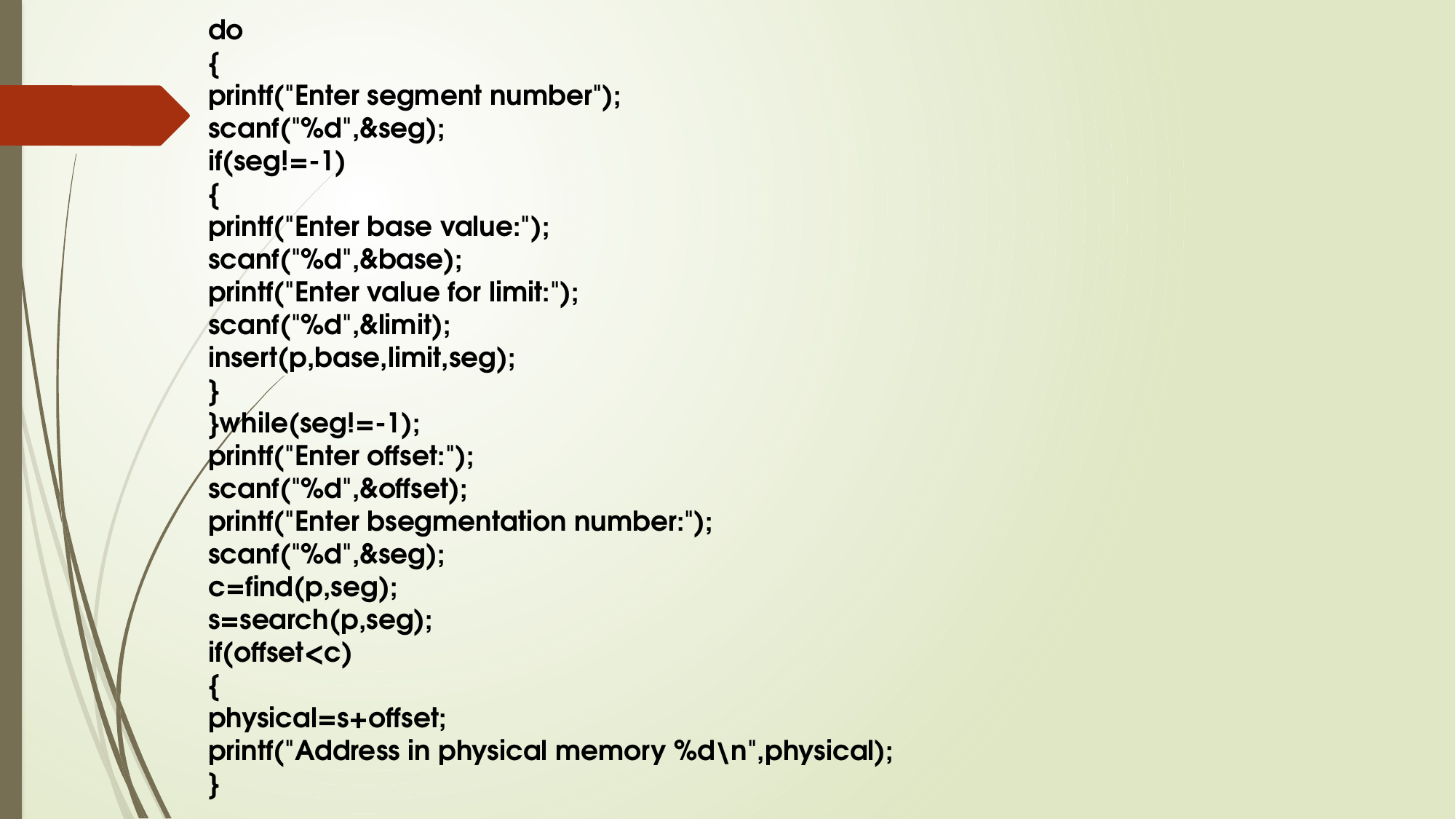

do
{
printf("Enter segment number");
scanf("%d",&seg);
if(seg!=-1)
{
printf("Enter base value:");
scanf("%d",&base);
printf("Enter value for limit:");
scanf("%d",&limit);
insert(p,base,limit,seg);
}
}while(seg!=-1);
printf("Enter offset:");
scanf("%d",&offset);
printf("Enter bsegmentation number:");
scanf("%d",&seg);
c=find(p,seg);
s=search(p,seg);
if(offset<c)
{
physical=s+offset;
printf("Address in physical memory %d\n",physical);
}